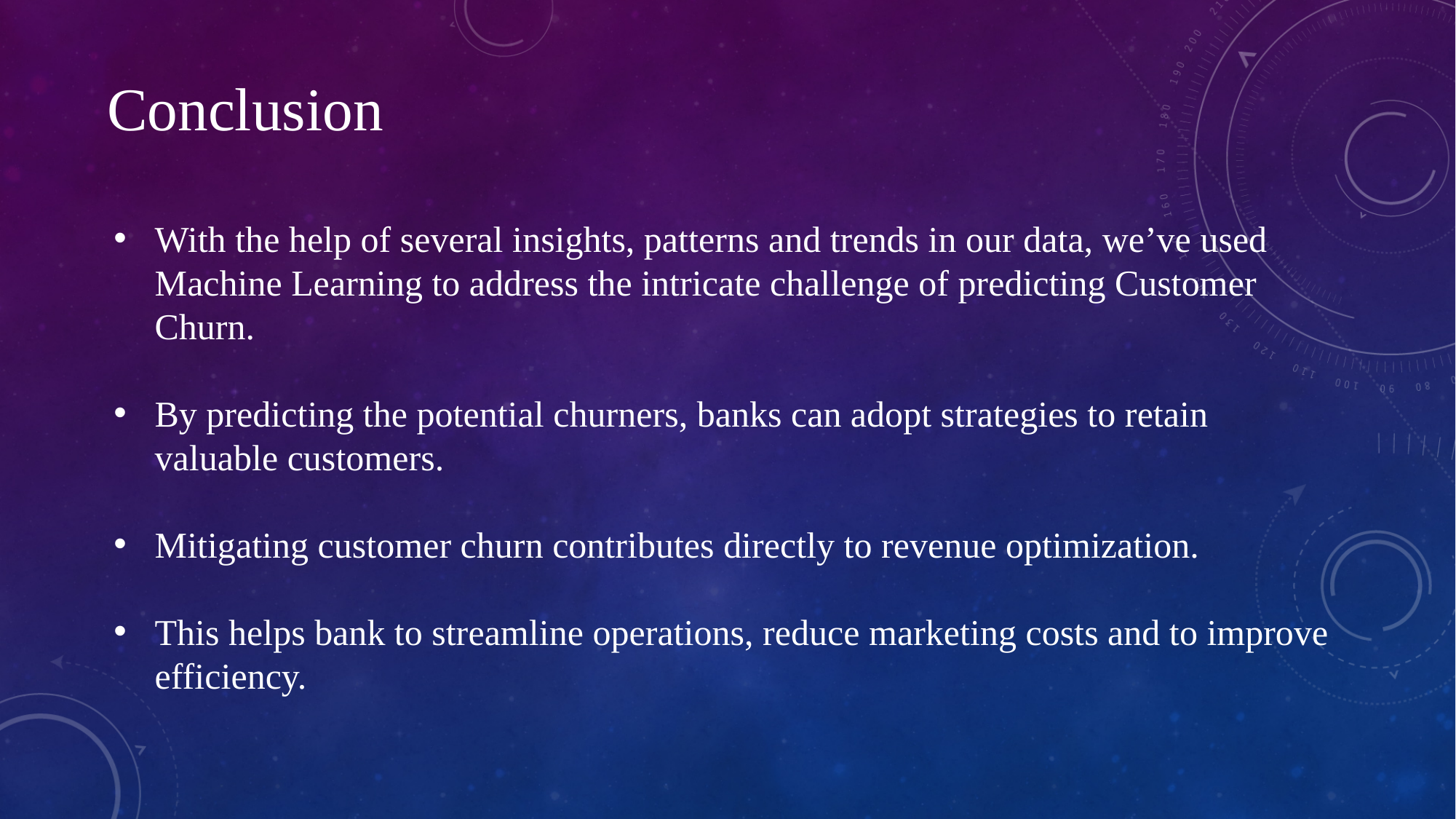

Conclusion
With the help of several insights, patterns and trends in our data, we’ve used Machine Learning to address the intricate challenge of predicting Customer Churn.

By predicting the potential churners, banks can adopt strategies to retain valuable customers.

Mitigating customer churn contributes directly to revenue optimization.

This helps bank to streamline operations, reduce marketing costs and to improve efficiency.